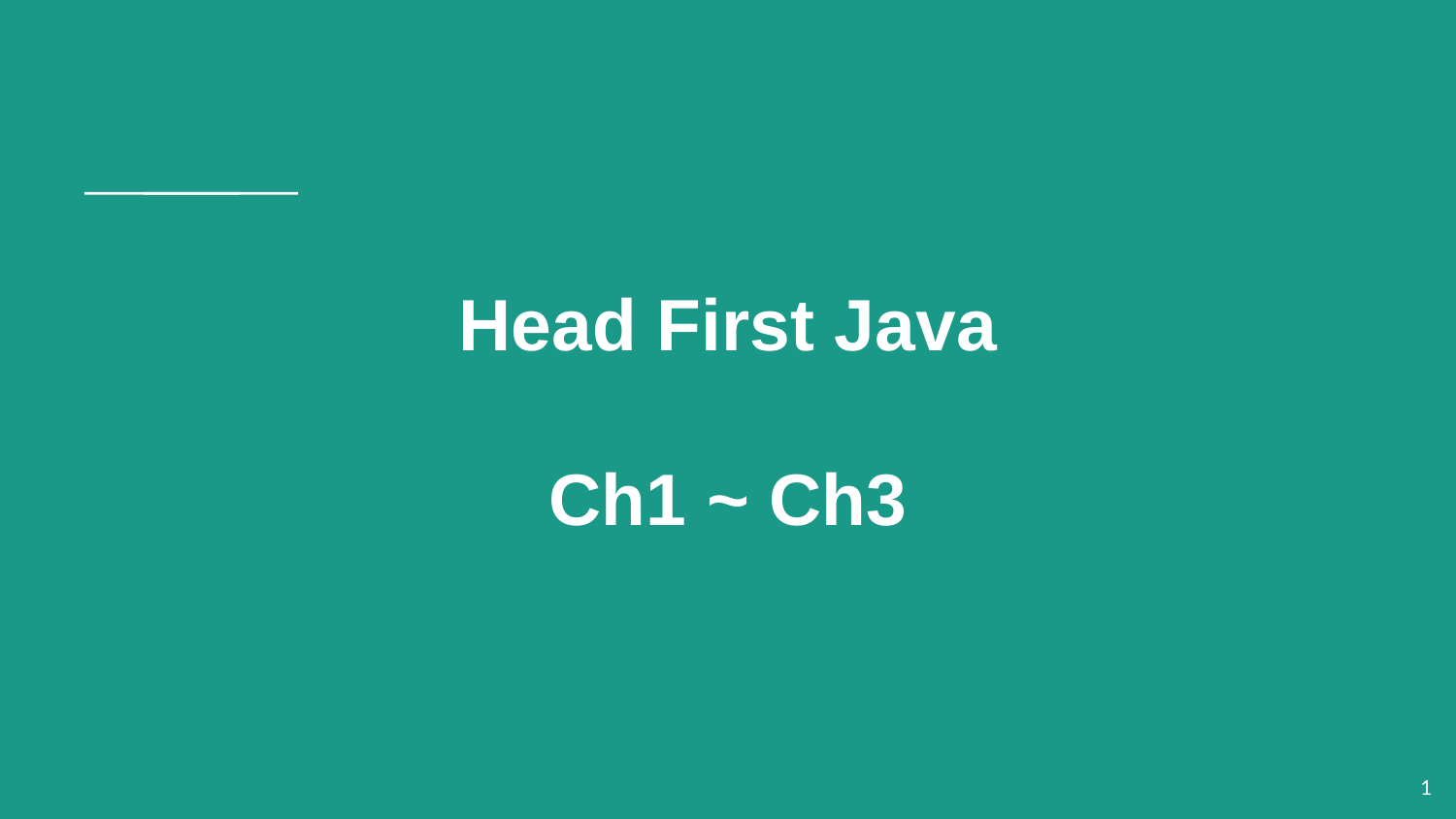

# Head First Java Ch1 ~ Ch3
1